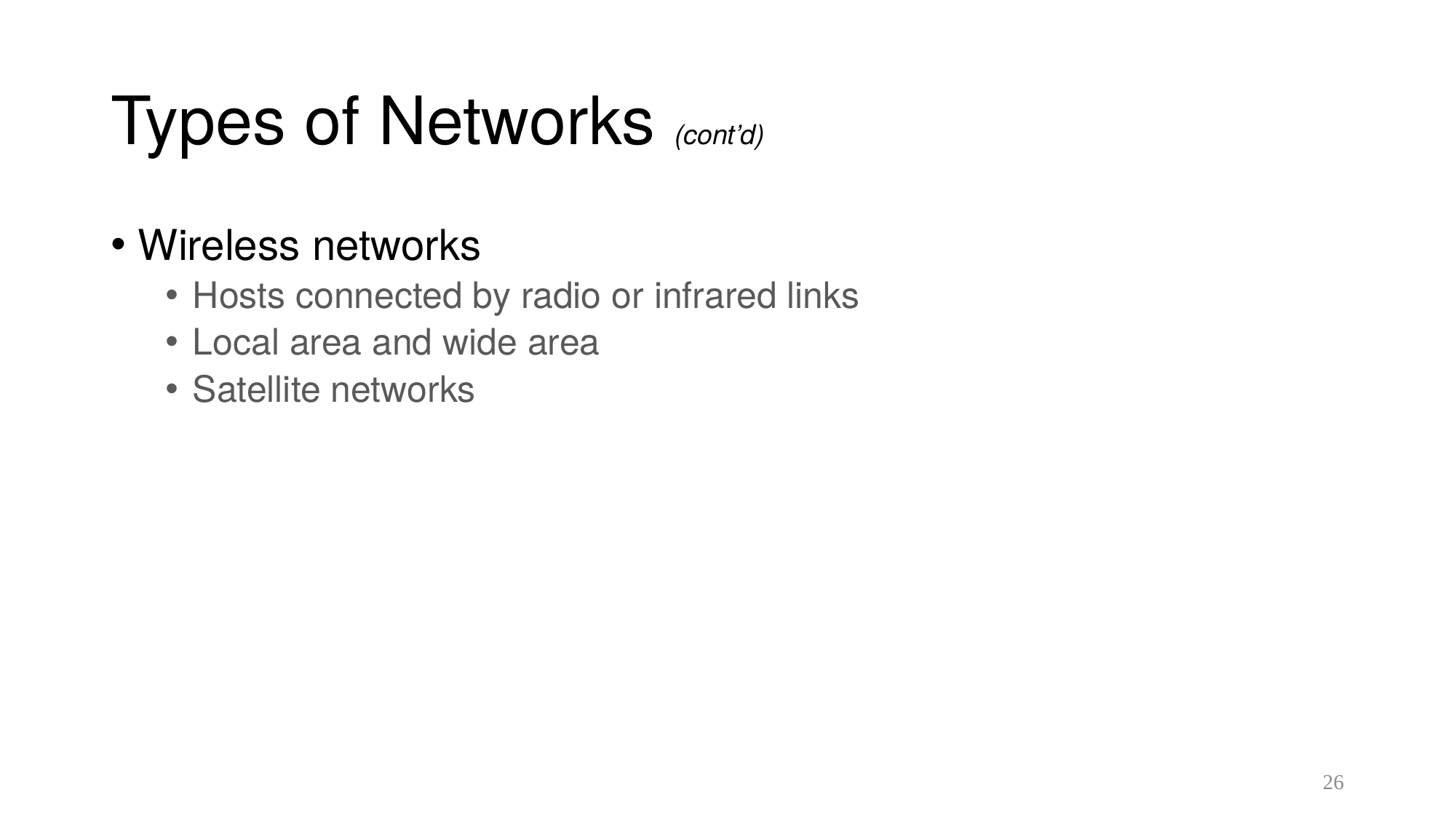

# Types of Networks (cont’d)
Wireless networks
Hosts connected by radio or infrared links
Local area and wide area
Satellite networks
26